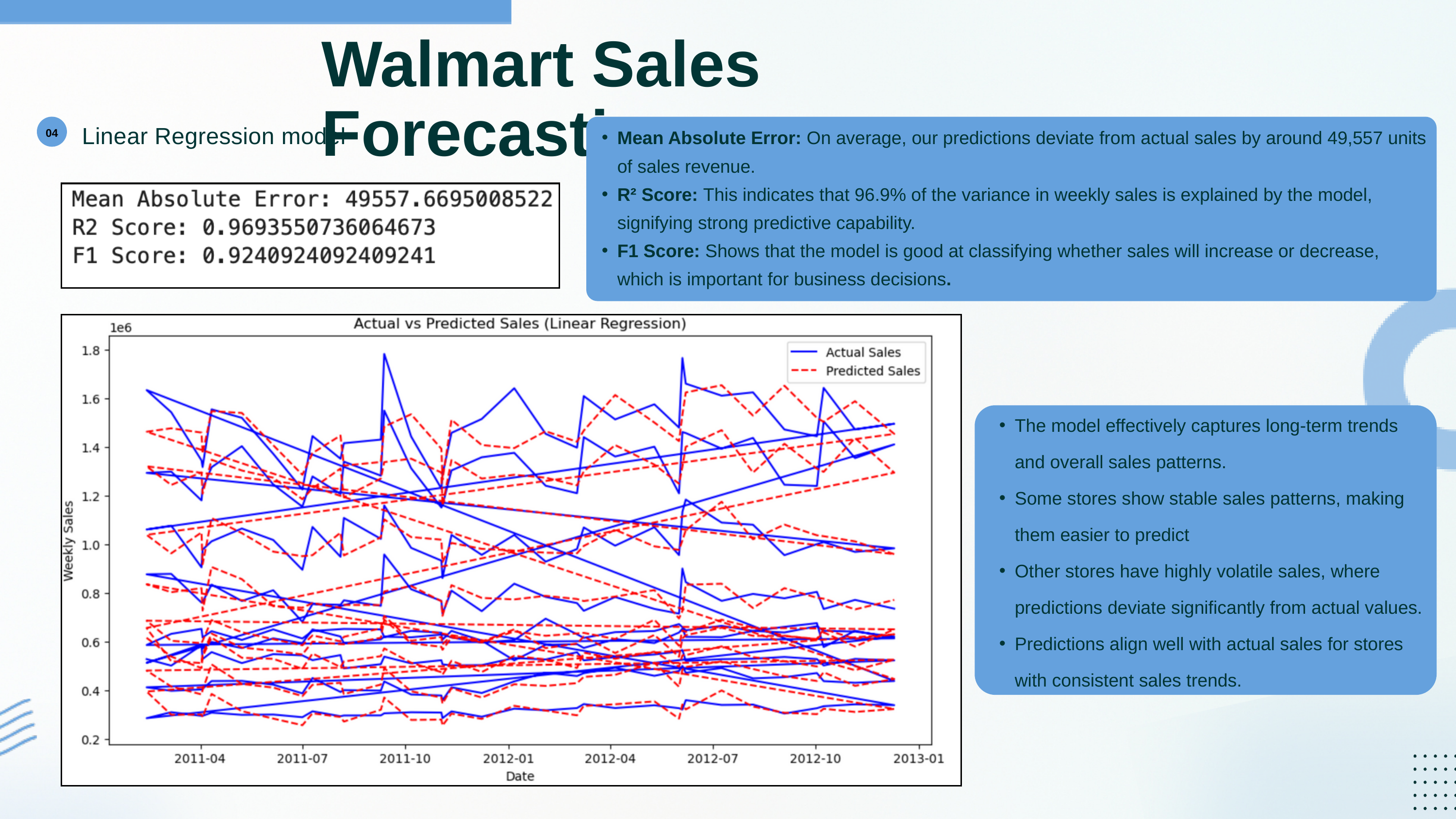

Walmart Sales Forecasting

04
Linear Regression model

Mean Absolute Error: On average, our predictions deviate from actual sales by around 49,557 units of sales revenue.
R² Score: This indicates that 96.9% of the variance in weekly sales is explained by the model, signifying strong predictive capability.
F1 Score: Shows that the model is good at classifying whether sales will increase or decrease, which is important for business decisions.

The model effectively captures long-term trends and overall sales patterns.
Some stores show stable sales patterns, making them easier to predict
Other stores have highly volatile sales, where predictions deviate significantly from actual values.
Predictions align well with actual sales for stores with consistent sales trends.